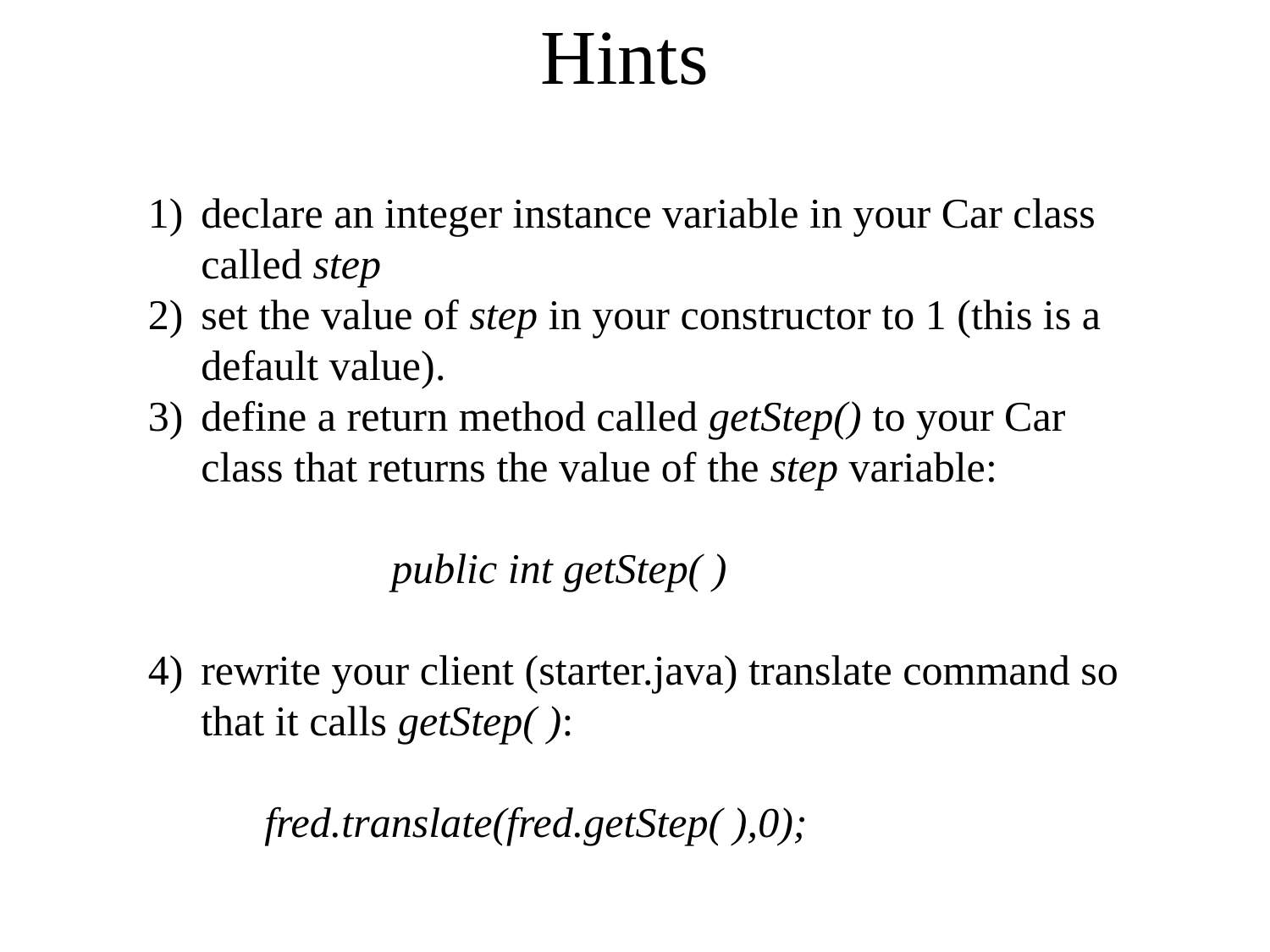

Hints

declare an integer instance variable in your Car class called step
set the value of step in your constructor to 1 (this is a default value).
define a return method called getStep() to your Car class that returns the value of the step variable:

		public int getStep( )

rewrite your client (starter.java) translate command so that it calls getStep( ):

fred.translate(fred.getStep( ),0);